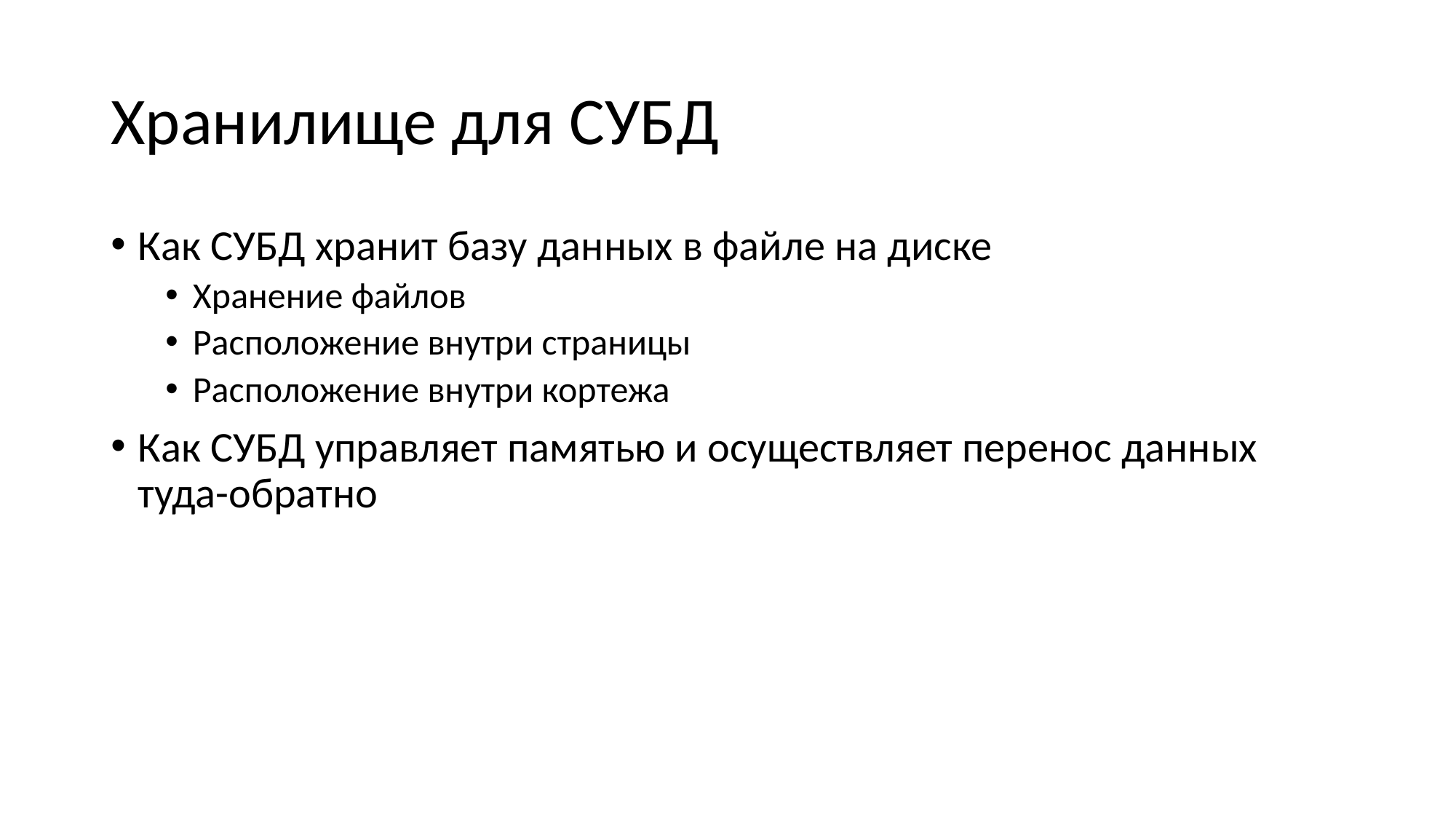

# Хранилище для СУБД
Как СУБД хранит базу данных в файле на диске
Хранение файлов
Расположение внутри страницы
Расположение внутри кортежа
Как СУБД управляет памятью и осуществляет перенос данных туда-обратно